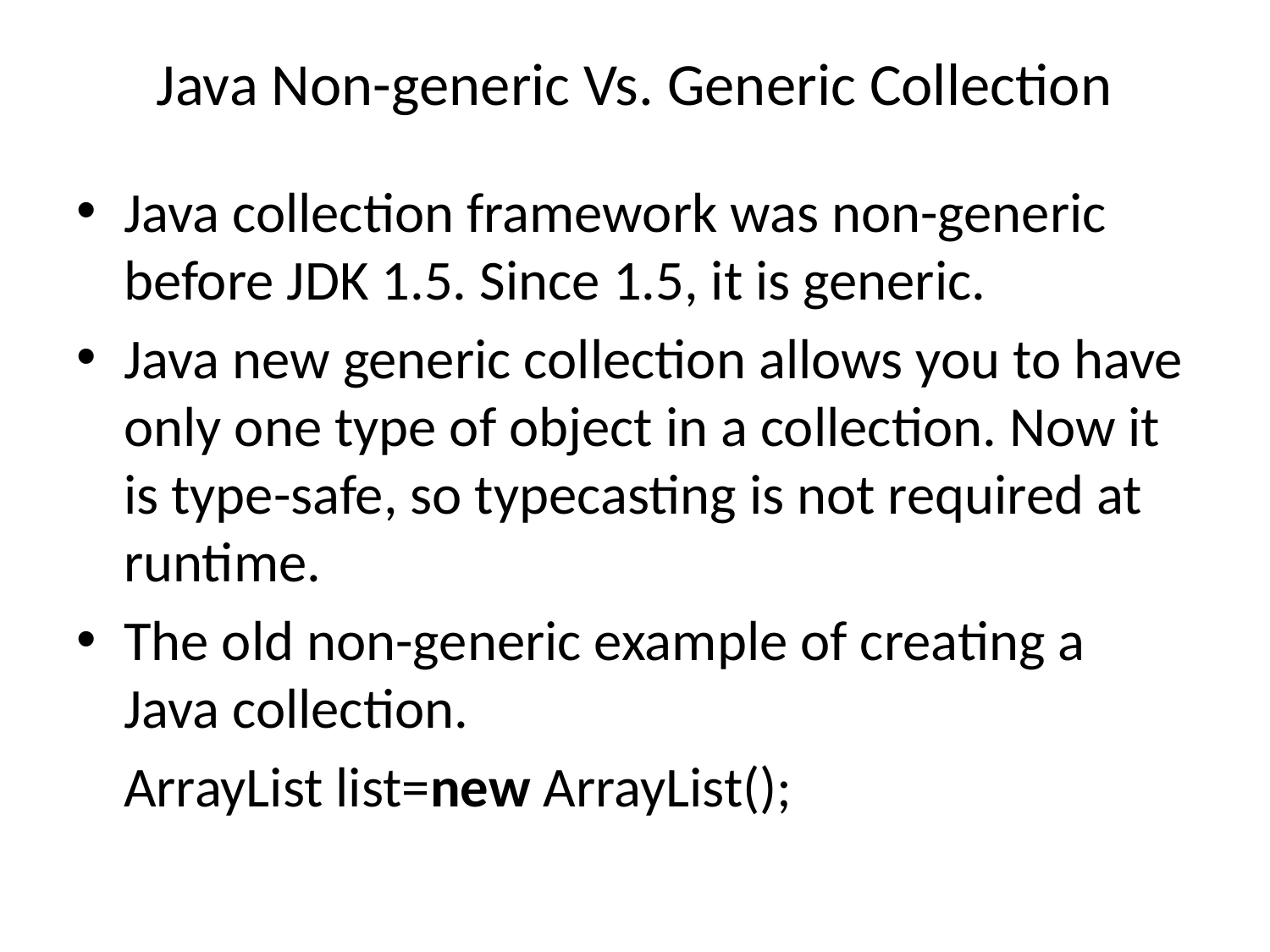

# Java Non-generic Vs. Generic Collection
Java collection framework was non-generic before JDK 1.5. Since 1.5, it is generic.
Java new generic collection allows you to have only one type of object in a collection. Now it is type-safe, so typecasting is not required at runtime.
The old non-generic example of creating a Java collection.
	ArrayList list=new ArrayList();